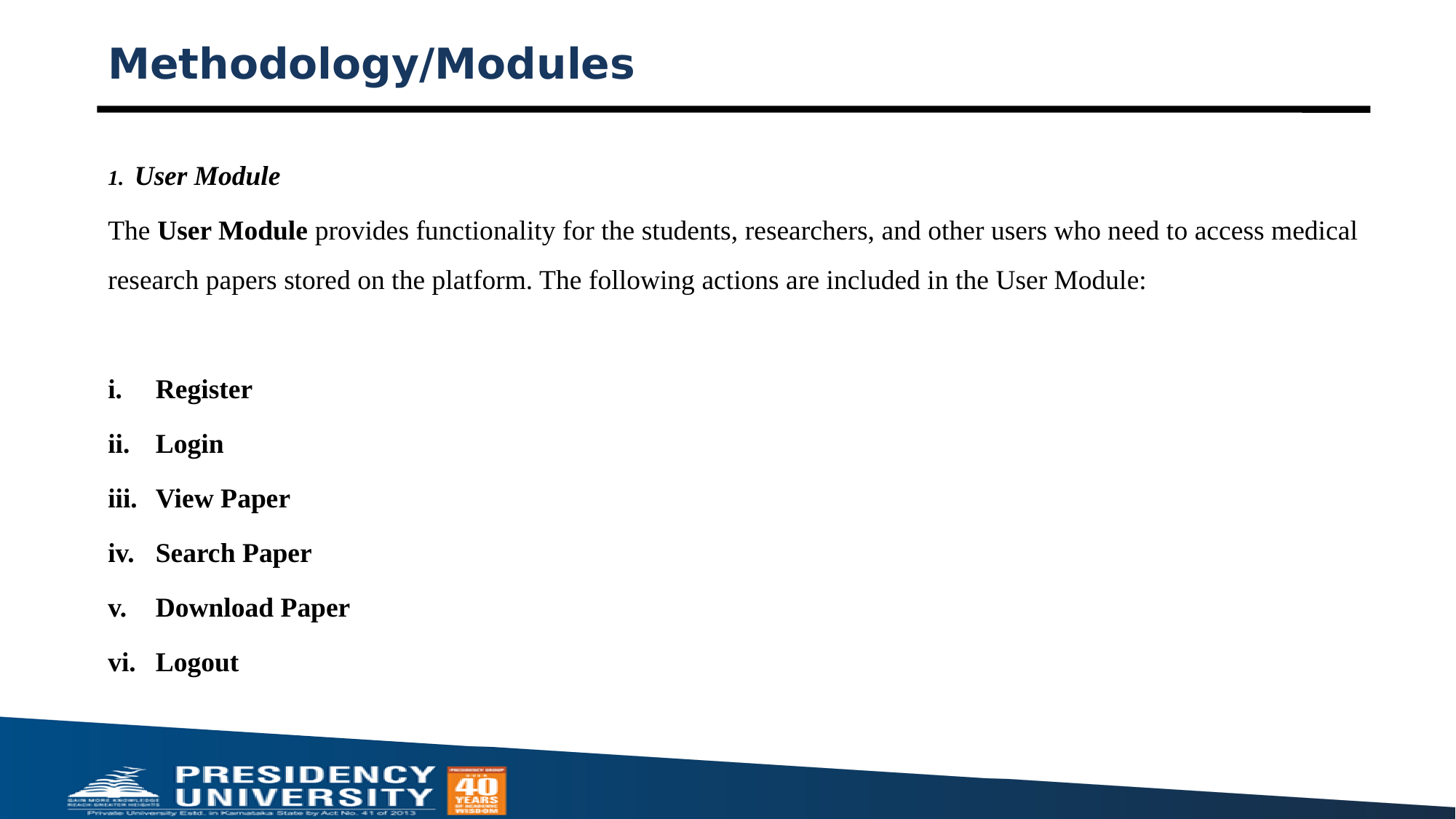

# Methodology/Modules
1.  User Module
The User Module provides functionality for the students, researchers, and other users who need to access medical research papers stored on the platform. The following actions are included in the User Module:

Register
Login
View Paper
Search Paper
Download Paper
Logout